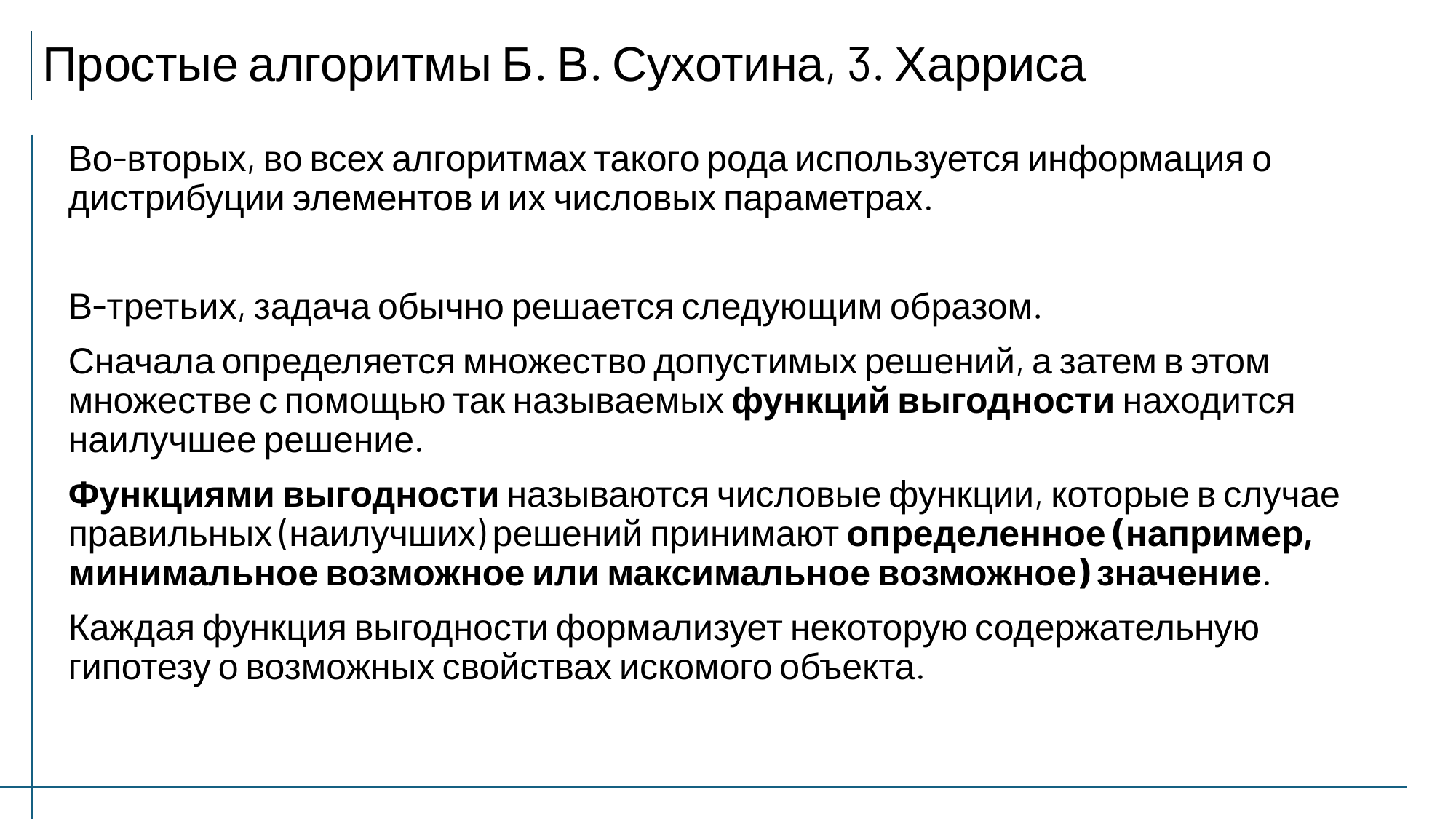

# Простые алгоритмы Б. В. Сухотина, 3. Харриса
Во-вторых, во всех алгоритмах такого рода используется информация о дистрибуции элементов и их числовых параметрах.

В-третьих, задача обычно решается следующим образом.
Сначала определяется множество допустимых решений, а затем в этом множестве с помощью так называемых функций выгодности находится наилучшее решение.
Функциями выгодности называются числовые функции, которые в случае правильных (наилучших) решений принимают определенное (например, минимальное возможное или максимальное возможное) значение.
Каждая функция выгодности формализует некоторую содержательную гипотезу о возможных свойствах искомого объекта.